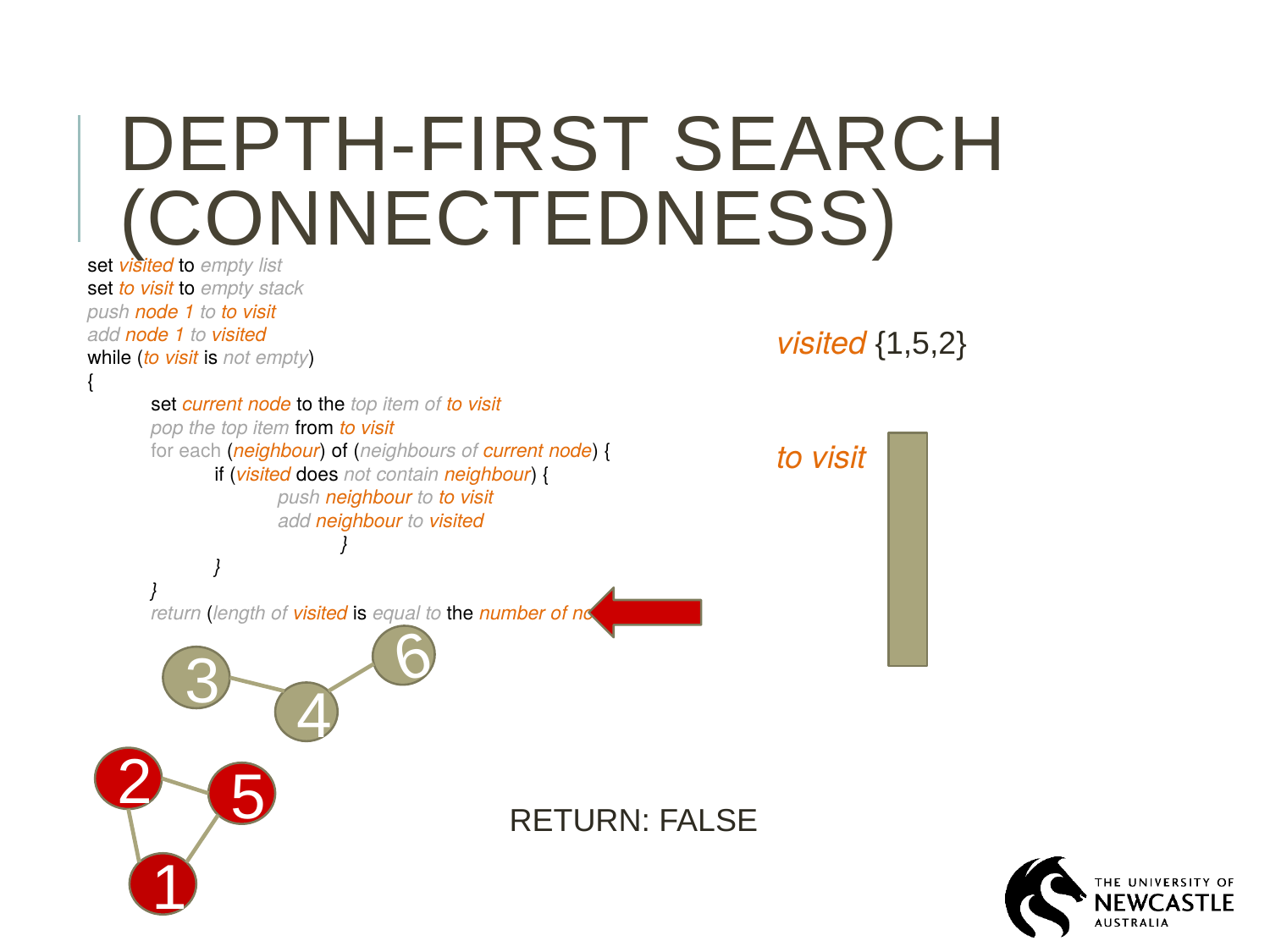

# Depth-First Search (Connectedness)
set visited to empty list
set to visit to empty stack
push node 1 to to visit
add node 1 to visited
while (to visit is not empty)
{
set current node to the top item of to visit
pop the top item from to visit
for each (neighbour) of (neighbours of current node) {
if (visited does not contain neighbour) {
push neighbour to to visit
add neighbour to visited
		}
	}
}
return (length of visited is equal to the number of nodes)
visited {1,5,2}

to visit

6
3
4
2
5
1
RETURN: FALSE